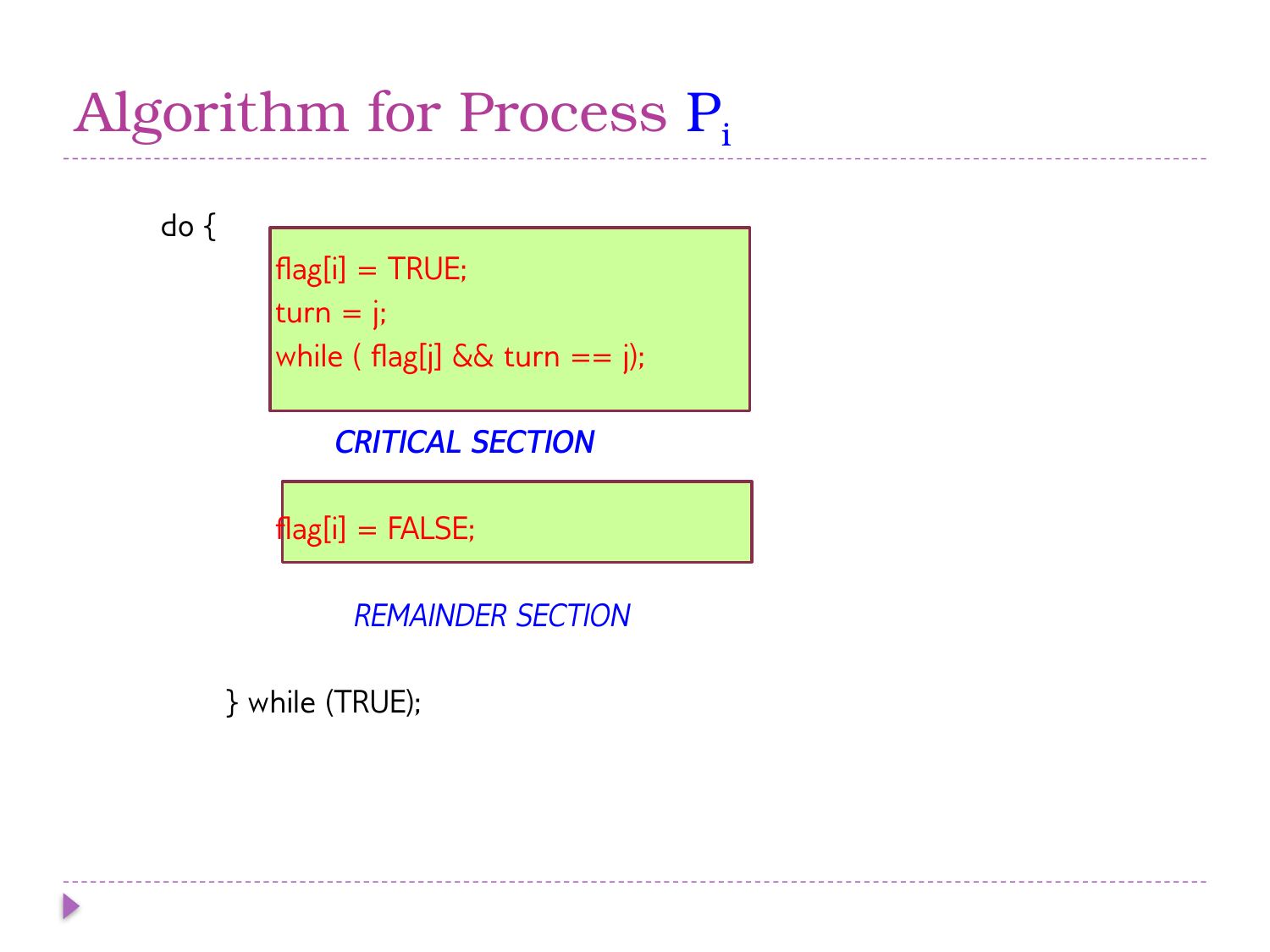

# Algorithm for Process Pi
	do {
               flag[i] = TRUE;
               turn = j;
               while ( flag[j] && turn == j);

                     CRITICAL SECTION

               flag[i] = FALSE;

                       REMAINDER SECTION

          } while (TRUE);